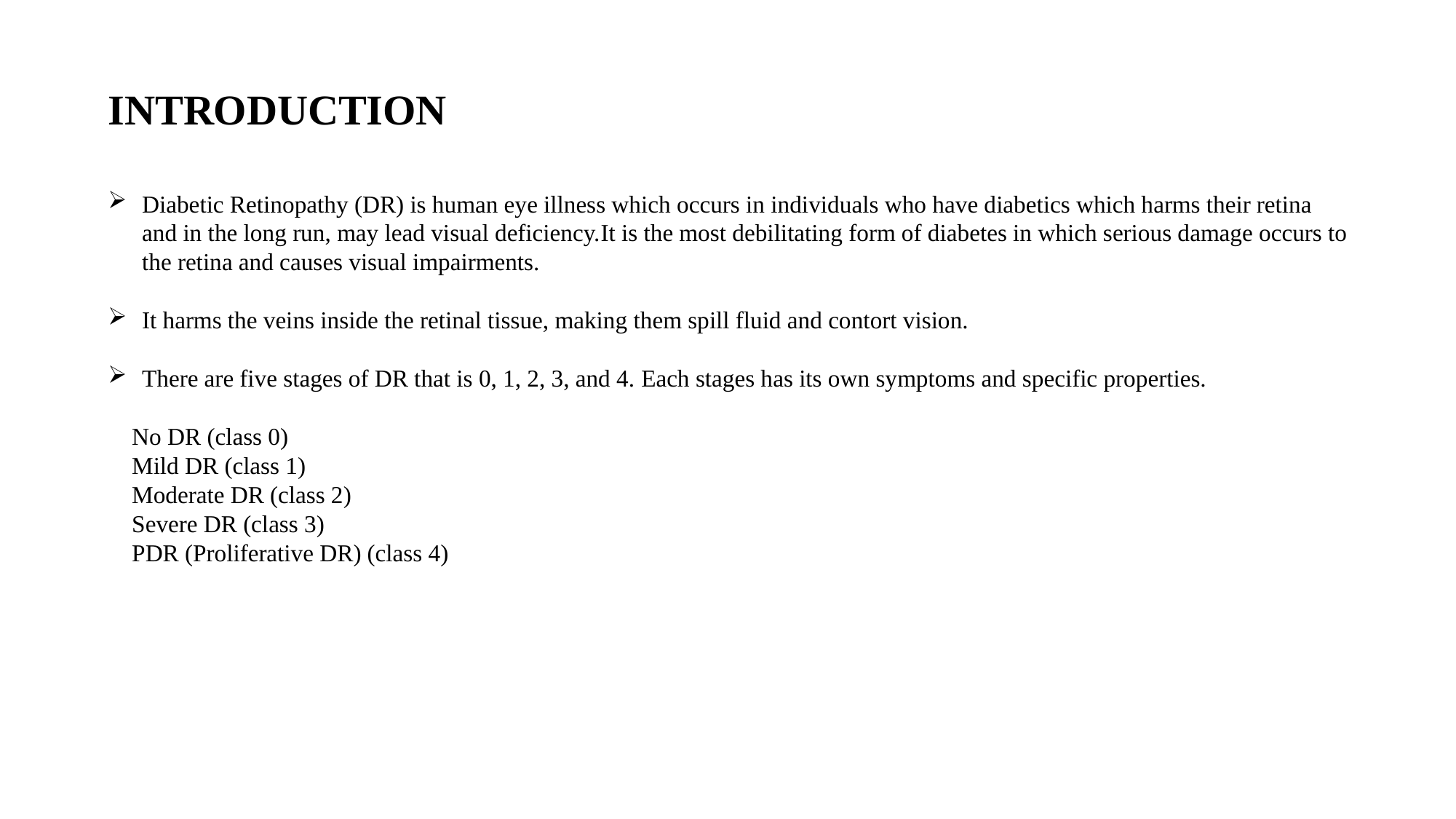

INTRODUCTION
Diabetic Retinopathy (DR) is human eye illness which occurs in individuals who have diabetics which harms their retina and in the long run, may lead visual deficiency.It is the most debilitating form of diabetes in which serious damage occurs to the retina and causes visual impairments.

It harms the veins inside the retinal tissue, making them spill fluid and contort vision.

There are five stages of DR that is 0, 1, 2, 3, and 4. Each stages has its own symptoms and specific properties.

    No DR (class 0)
    Mild DR (class 1)
    Moderate DR (class 2)
    Severe DR (class 3)
    PDR (Proliferative DR) (class 4)